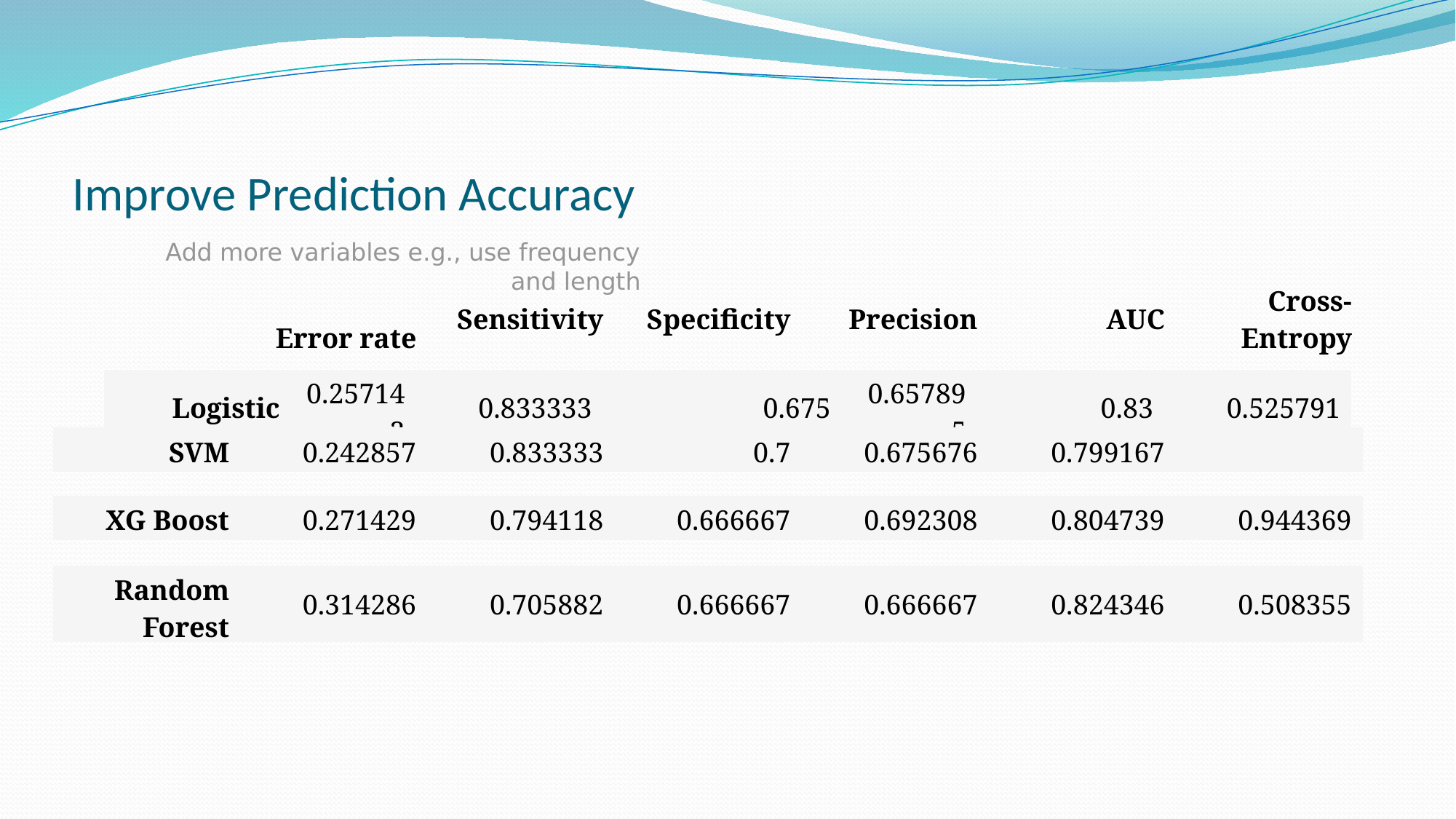

# Improve Prediction Accuracy
Add more variables e.g., use frequency and length
|  | Error rate | Sensitivity | Specificity | Precision | AUC | Cross-Entropy |
| --- | --- | --- | --- | --- | --- | --- |
| Logistic | 0.257143 | 0.833333 | 0.675 | 0.657895 | 0.83 | 0.525791 |
| --- | --- | --- | --- | --- | --- | --- |
| SVM | 0.242857 | 0.833333 | 0.7 | 0.675676 | 0.799167 |  |
| --- | --- | --- | --- | --- | --- | --- |
| XG Boost | 0.271429 | 0.794118 | 0.666667 | 0.692308 | 0.804739 | 0.944369 |
| --- | --- | --- | --- | --- | --- | --- |
| Random Forest | 0.314286 | 0.705882 | 0.666667 | 0.666667 | 0.824346 | 0.508355 |
| --- | --- | --- | --- | --- | --- | --- |